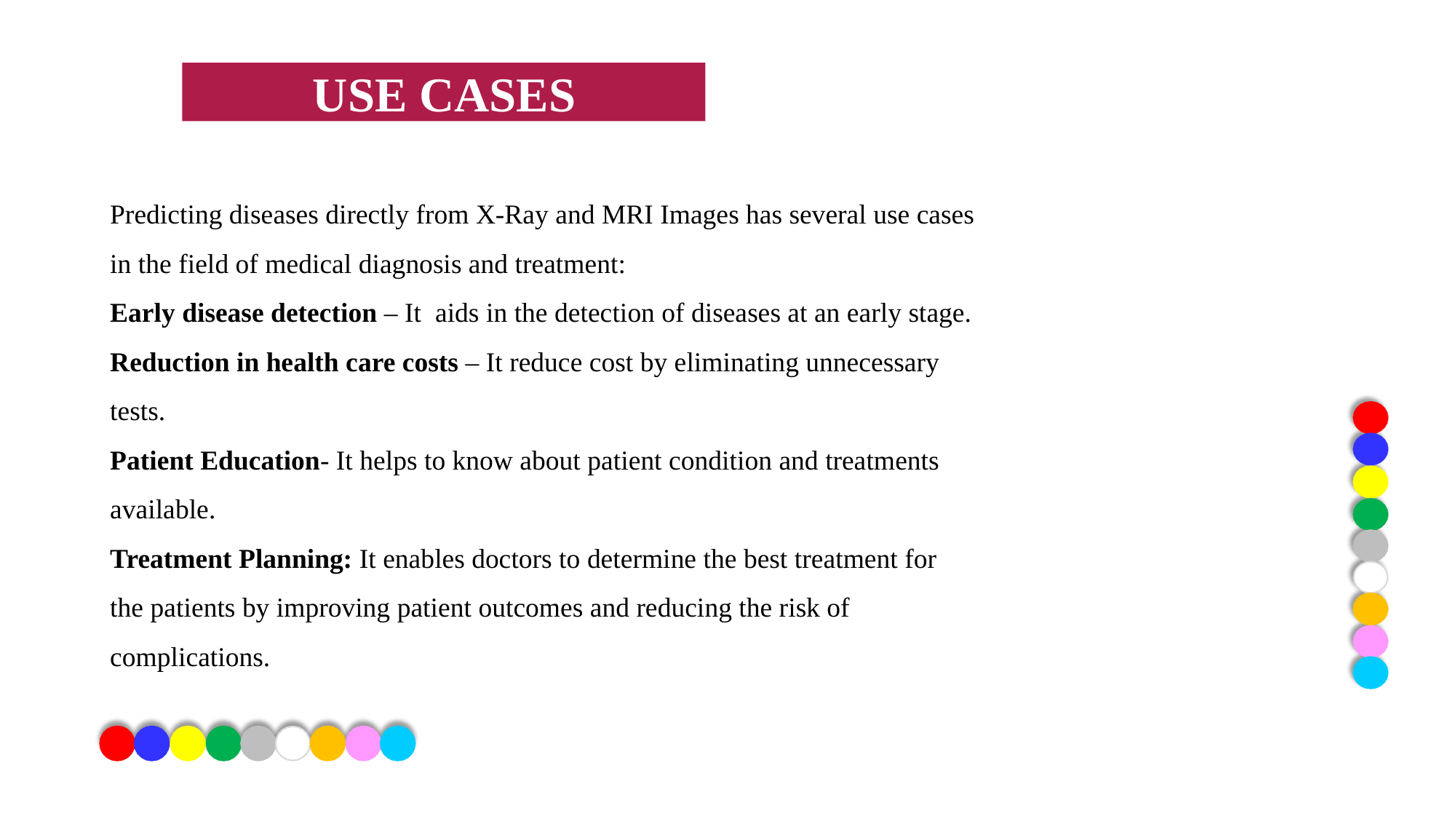

USE CASES
Predicting diseases directly from X-Ray and MRI Images has several use cases in the field of medical diagnosis and treatment:
Early disease detection – It  aids in the detection of diseases at an early stage.
Reduction in health care costs – It reduce cost by eliminating unnecessary tests.
Patient Education- It helps to know about patient condition and treatments available.
Treatment Planning: It enables doctors to determine the best treatment for the patients by improving patient outcomes and reducing the risk of complications.